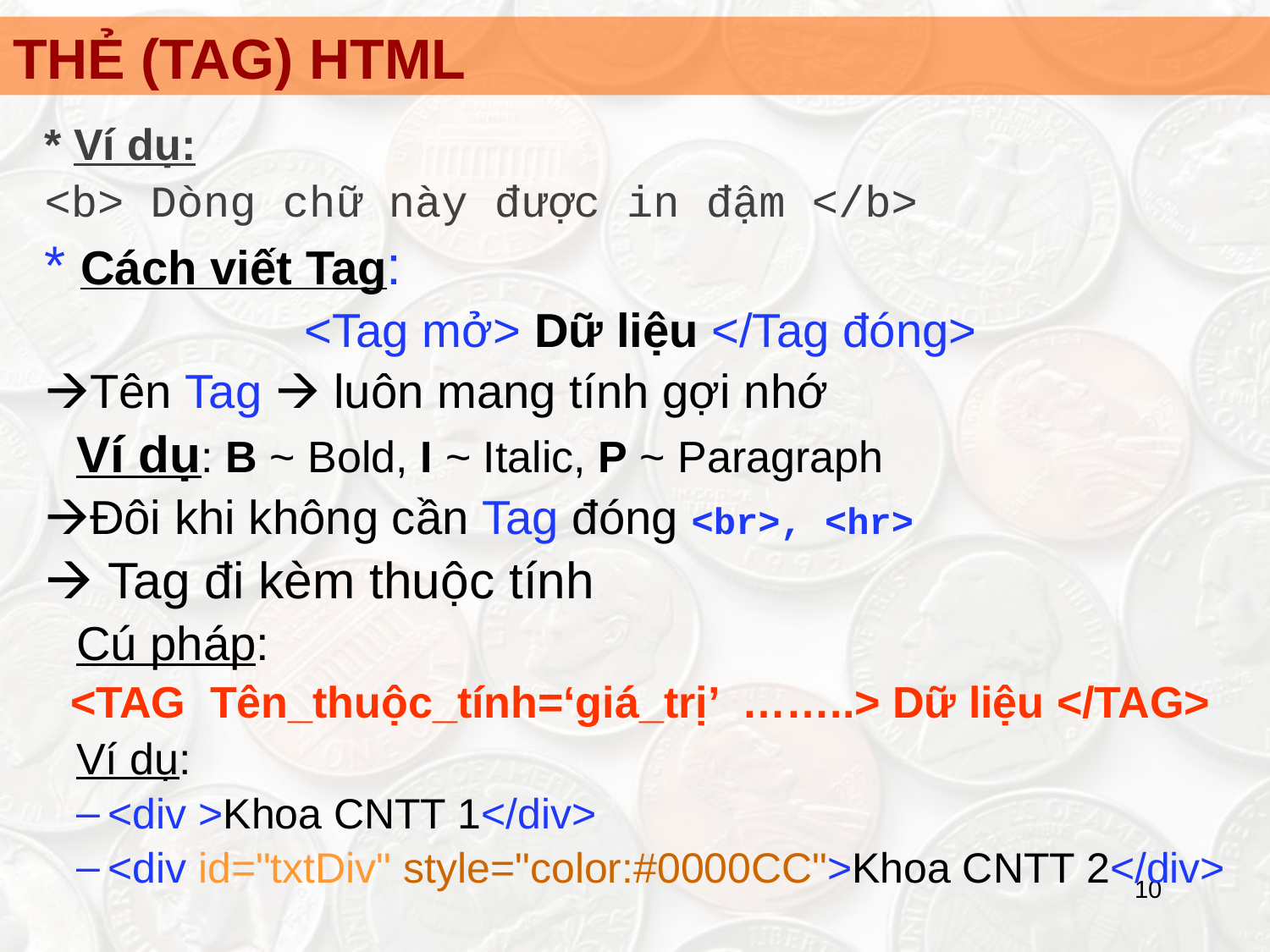

THẺ (TAG) HTML
* Ví dụ:
<b> Dòng chữ này được in đậm </b>
* Cách viết Tag:
<Tag mở> Dữ liệu </Tag đóng>
🡪Tên Tag 🡪 luôn mang tính gợi nhớ
Ví dụ: B ~ Bold, I ~ Italic, P ~ Paragraph
🡪Đôi khi không cần Tag đóng <br>, <hr>
🡪 Tag đi kèm thuộc tính
	Cú pháp:
<TAG  Tên_thuộc_tính=‘giá_trị’  ……..> Dữ liệu </TAG>
Ví dụ:
<div >Khoa CNTT 1</div>
<div id="txtDiv" style="color:#0000CC">Khoa CNTT 2</div>
10